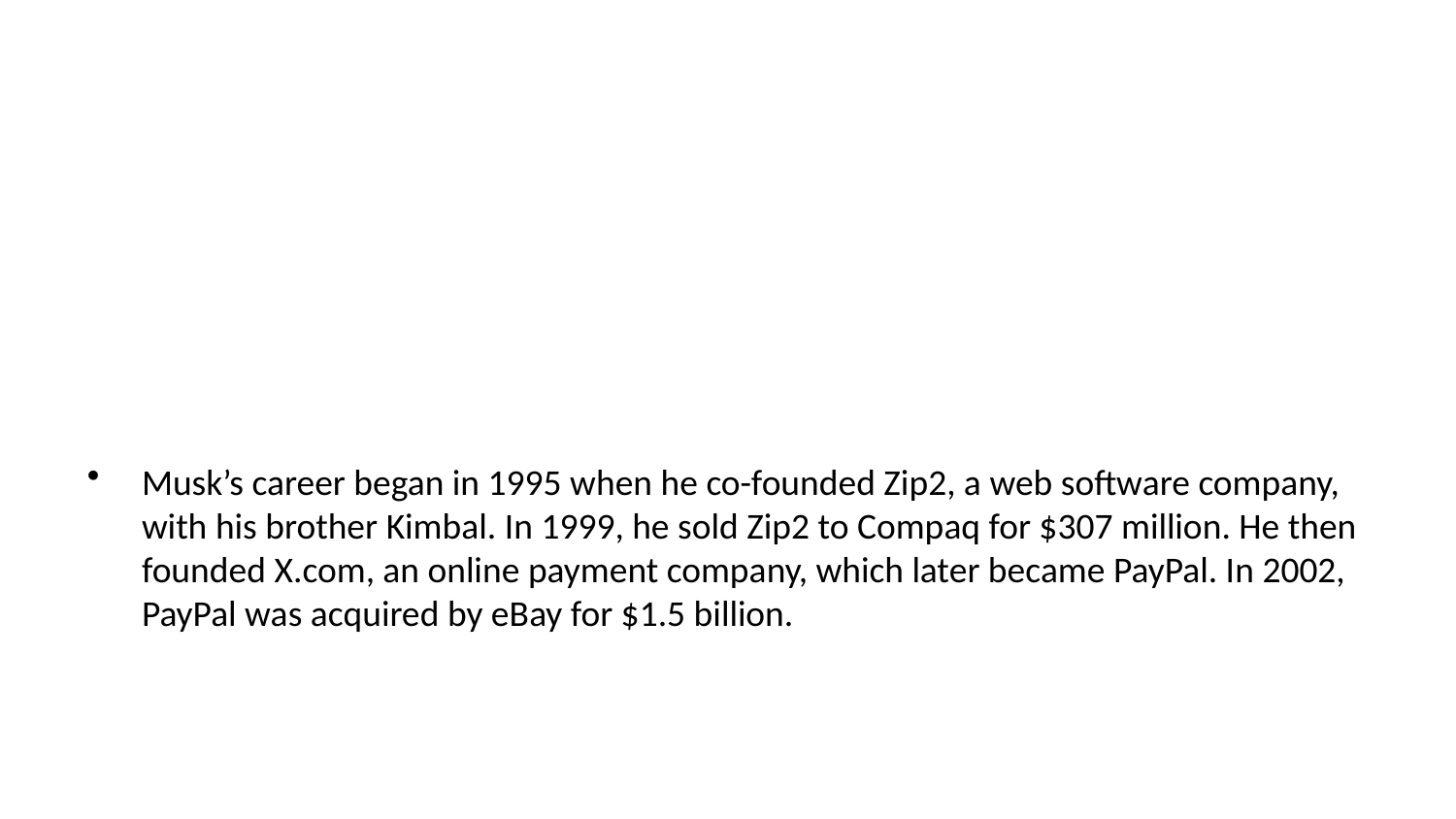

Musk’s career began in 1995 when he co-founded Zip2, a web software company, with his brother Kimbal. In 1999, he sold Zip2 to Compaq for $307 million. He then founded X.com, an online payment company, which later became PayPal. In 2002, PayPal was acquired by eBay for $1.5 billion.